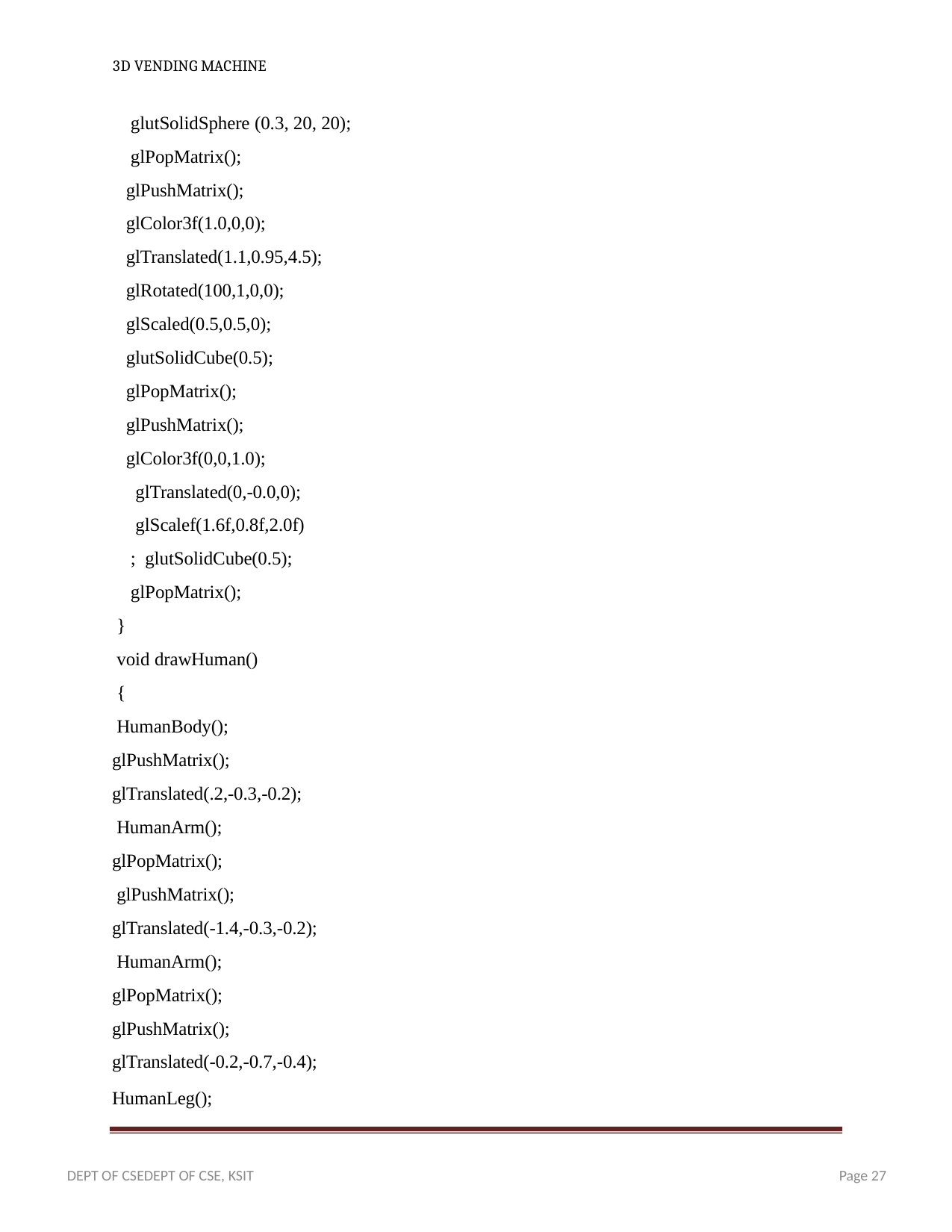

3D VENDING MACHINE

glutSolidSphere (0.3, 20, 20);  glPopMatrix();  glPushMatrix();  glColor3f(1.0,0,0);  glTranslated(1.1,0.95,4.5);  glRotated(100,1,0,0);  glScaled(0.5,0.5,0);  glutSolidCube(0.5);  glPopMatrix();  glPushMatrix();  glColor3f(0,0,1.0);
glTranslated(0,-0.0,0);
glScalef(1.6f,0.8f,2.0f);  glutSolidCube(0.5);  glPopMatrix();
}
void drawHuman()
{
HumanBody();  glPushMatrix();  glTranslated(.2,-0.3,-0.2);  HumanArm();  glPopMatrix();
glPushMatrix();  glTranslated(-1.4,-0.3,-0.2);  HumanArm();  glPopMatrix();  glPushMatrix();  glTranslated(-0.2,-0.7,-0.4);
HumanLeg();

Page 27
DEPT OF CSEDEPT OF CSE, KSIT